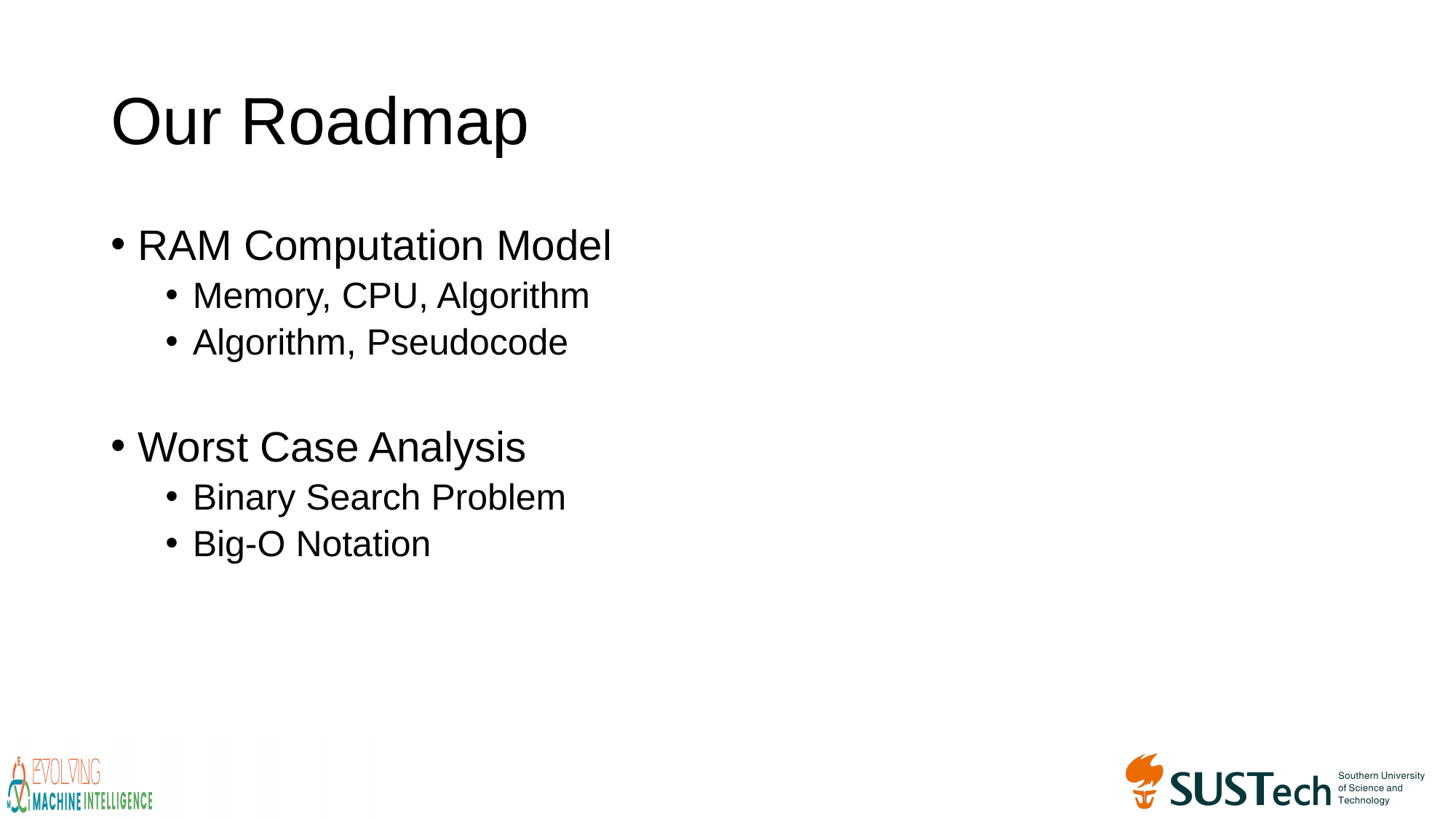

# Our Roadmap
RAM Computation Model
Memory, CPU, Algorithm
Algorithm, Pseudocode

Worst Case Analysis
Binary Search Problem
Big-O Notation